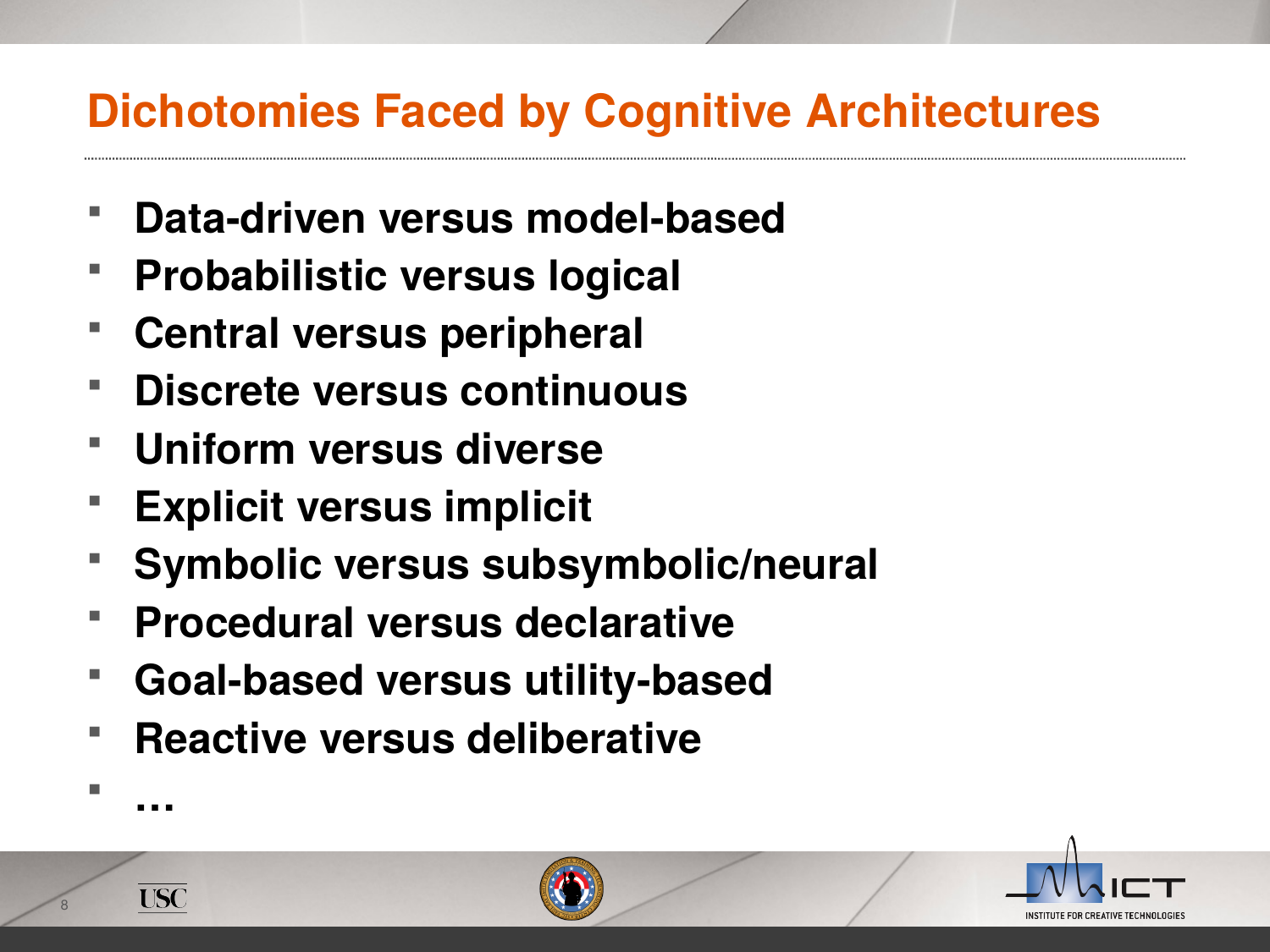

# Dichotomies Faced by Cognitive Architectures
Data-driven versus model-based
Probabilistic versus logical
Central versus peripheral
Discrete versus continuous
Uniform versus diverse
Explicit versus implicit
Symbolic versus subsymbolic/neural
Procedural versus declarative
Goal-based versus utility-based
Reactive versus deliberative
…